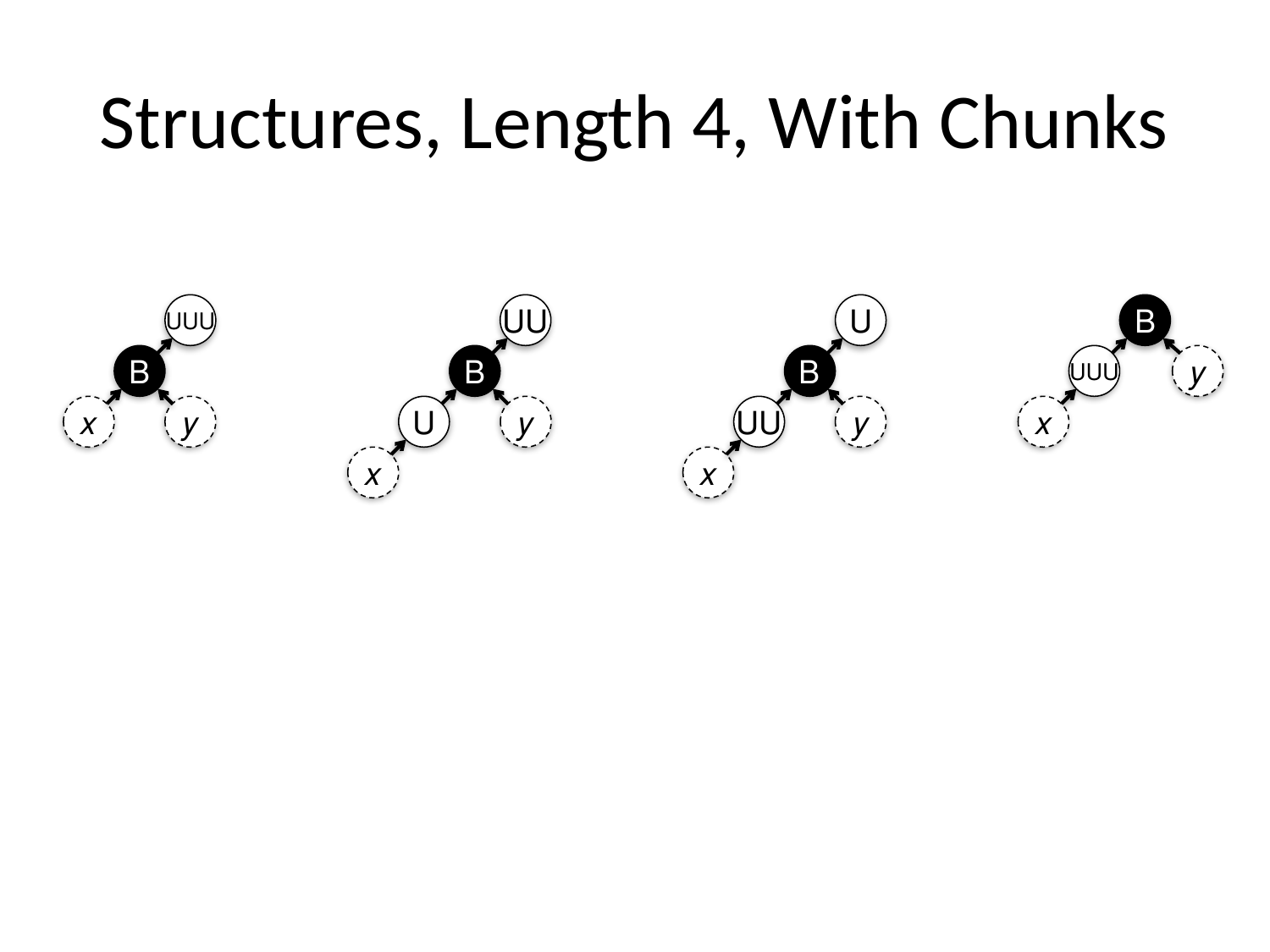

# Structures, Length 4, With Chunks
UUU
B
x
y
UU
B
U
y
x
U
B
UU
y
x
B
UUU
y
x